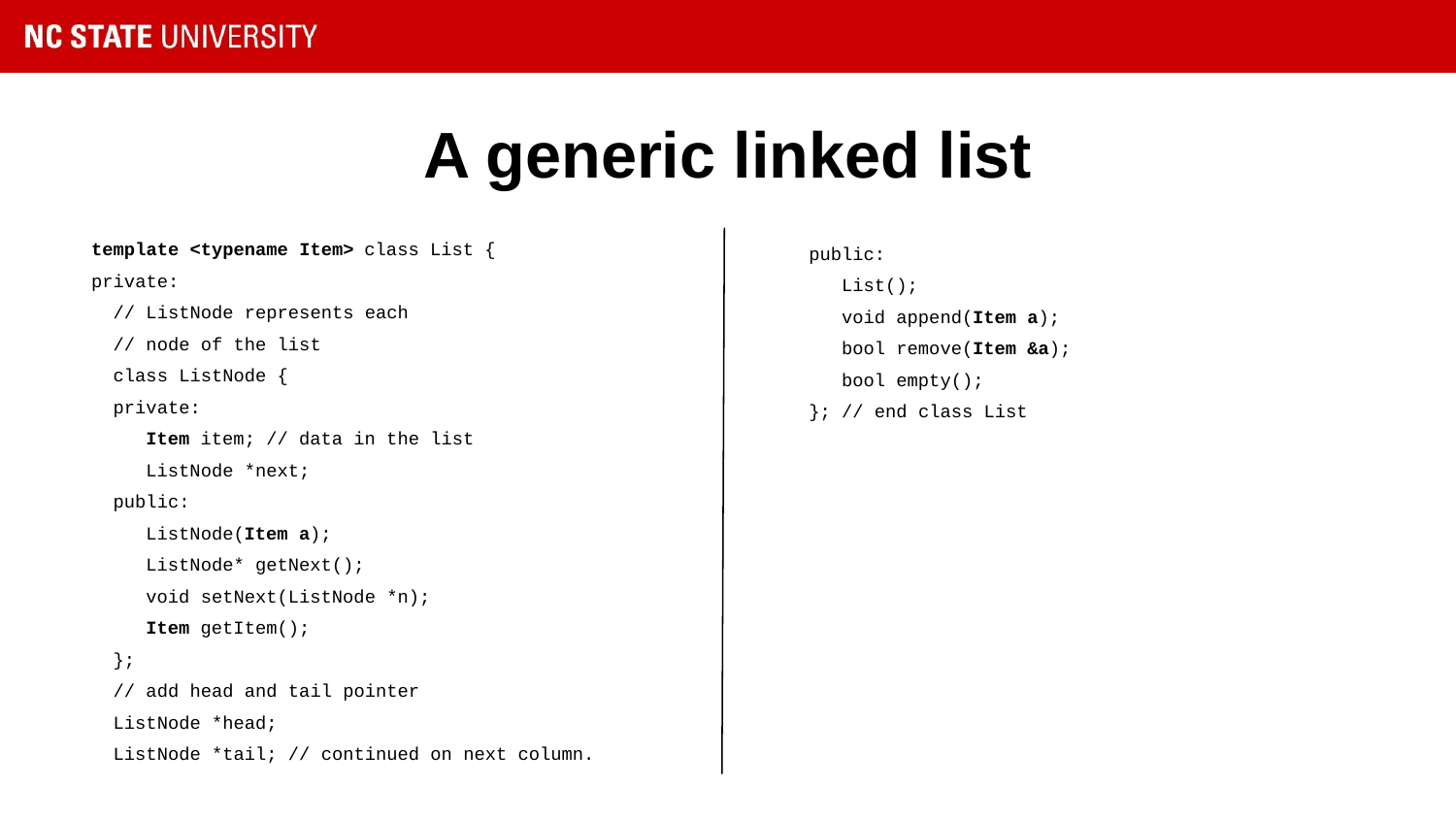

# A generic linked list
template <typename Item> class List {
private:
  // ListNode represents each
  // node of the list
  class ListNode {
  private:
     Item item; // data in the list
     ListNode *next;
  public:
     ListNode(Item a);
     ListNode* getNext();
     void setNext(ListNode *n);
     Item getItem();
  };
  // add head and tail pointer
  ListNode *head;
  ListNode *tail; // continued on next column.

public:
   List();
   void append(Item a);
   bool remove(Item &a);
   bool empty();
}; // end class List